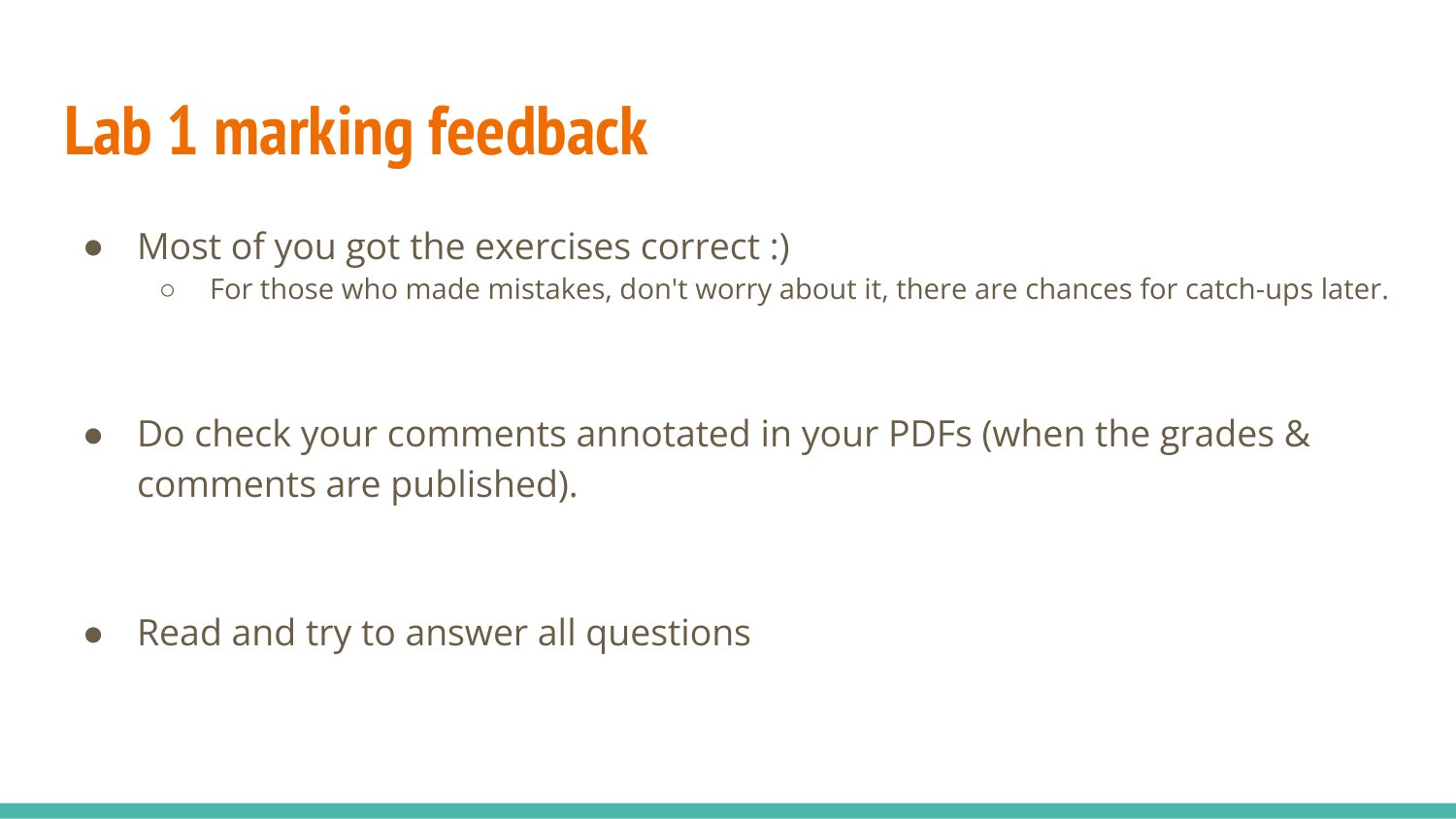

# Lab 1 marking feedback
Most of you got the exercises correct :)
For those who made mistakes, don't worry about it, there are chances for catch-ups later.

Do check your comments annotated in your PDFs (when the grades & comments are published).

Read and try to answer all questions